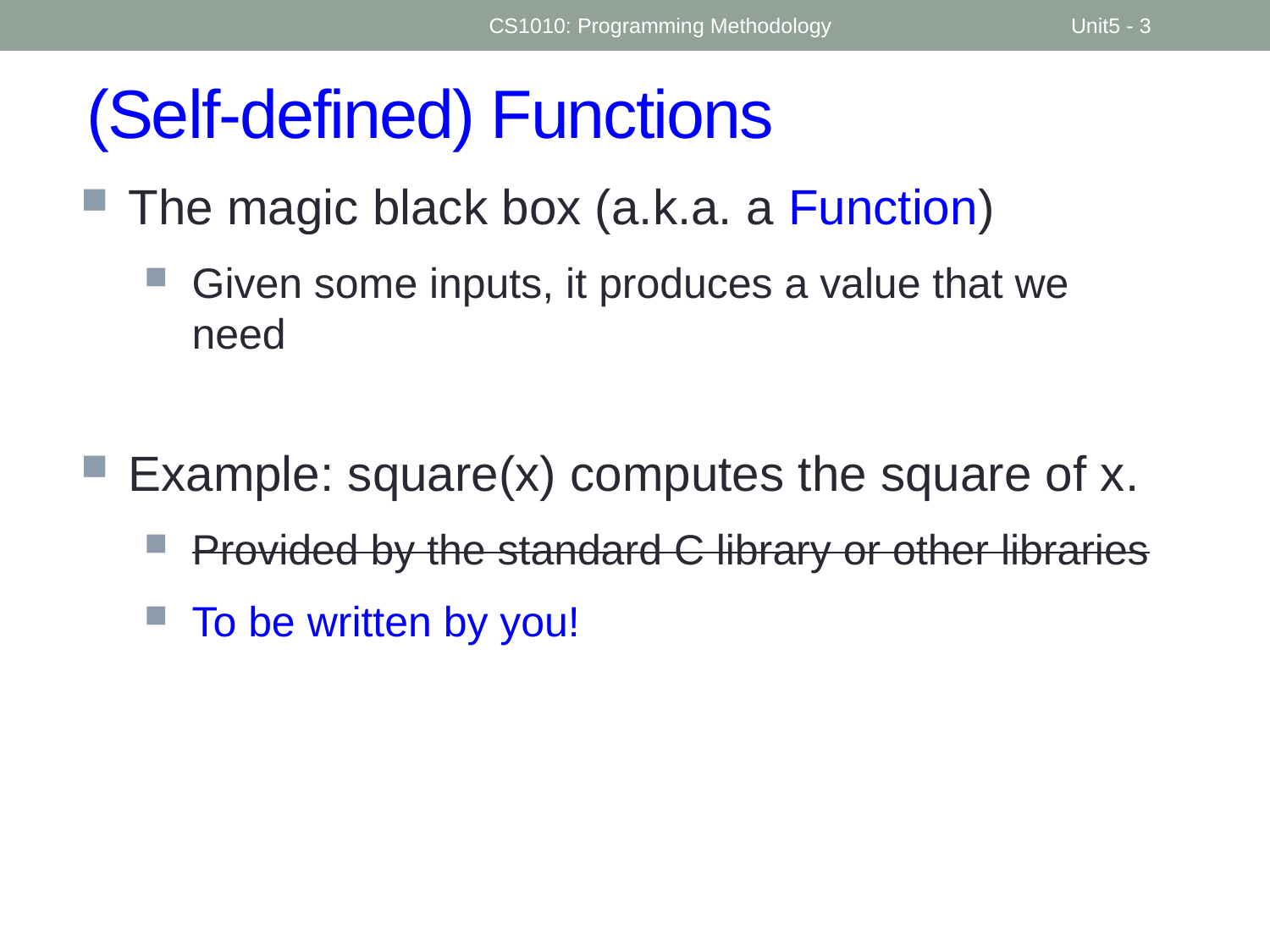

CS1010: Programming Methodology
Unit5 - 3
# (Self-defined) Functions
The magic black box (a.k.a. a Function)
Given some inputs, it produces a value that we need

Example: square(x) computes the square of x.
Provided by the standard C library or other libraries
To be written by you!